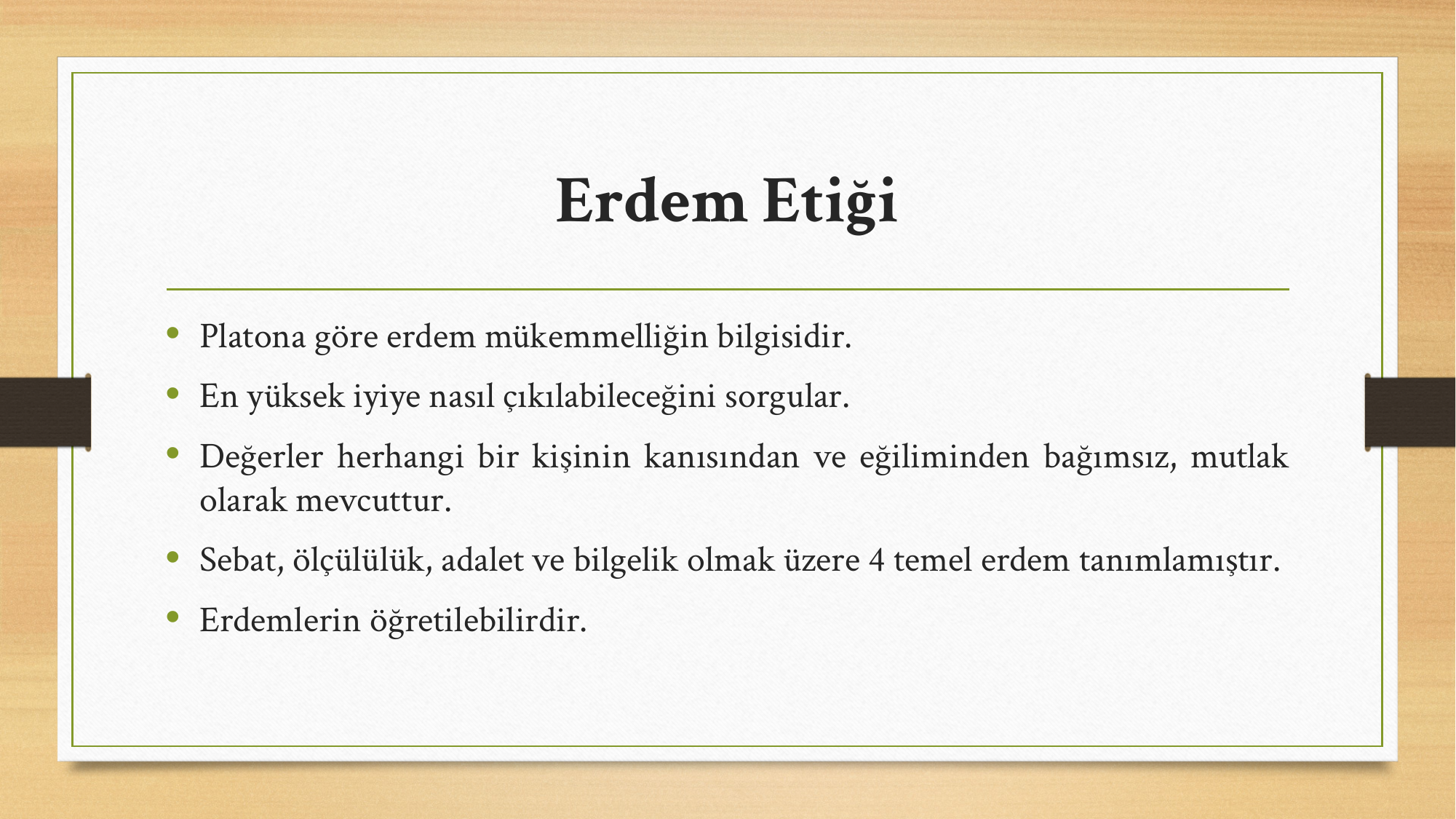

# Erdem Etiği
Platona göre erdem mükemmelliğin bilgisidir.
En yüksek iyiye nasıl çıkılabileceğini sorgular.
Değerler herhangi bir kişinin kanısından ve eğiliminden bağımsız, mutlak olarak mevcuttur.
Sebat, ölçülülük, adalet ve bilgelik olmak üzere 4 temel erdem tanımlamıştır.
Erdemlerin öğretilebilirdir.